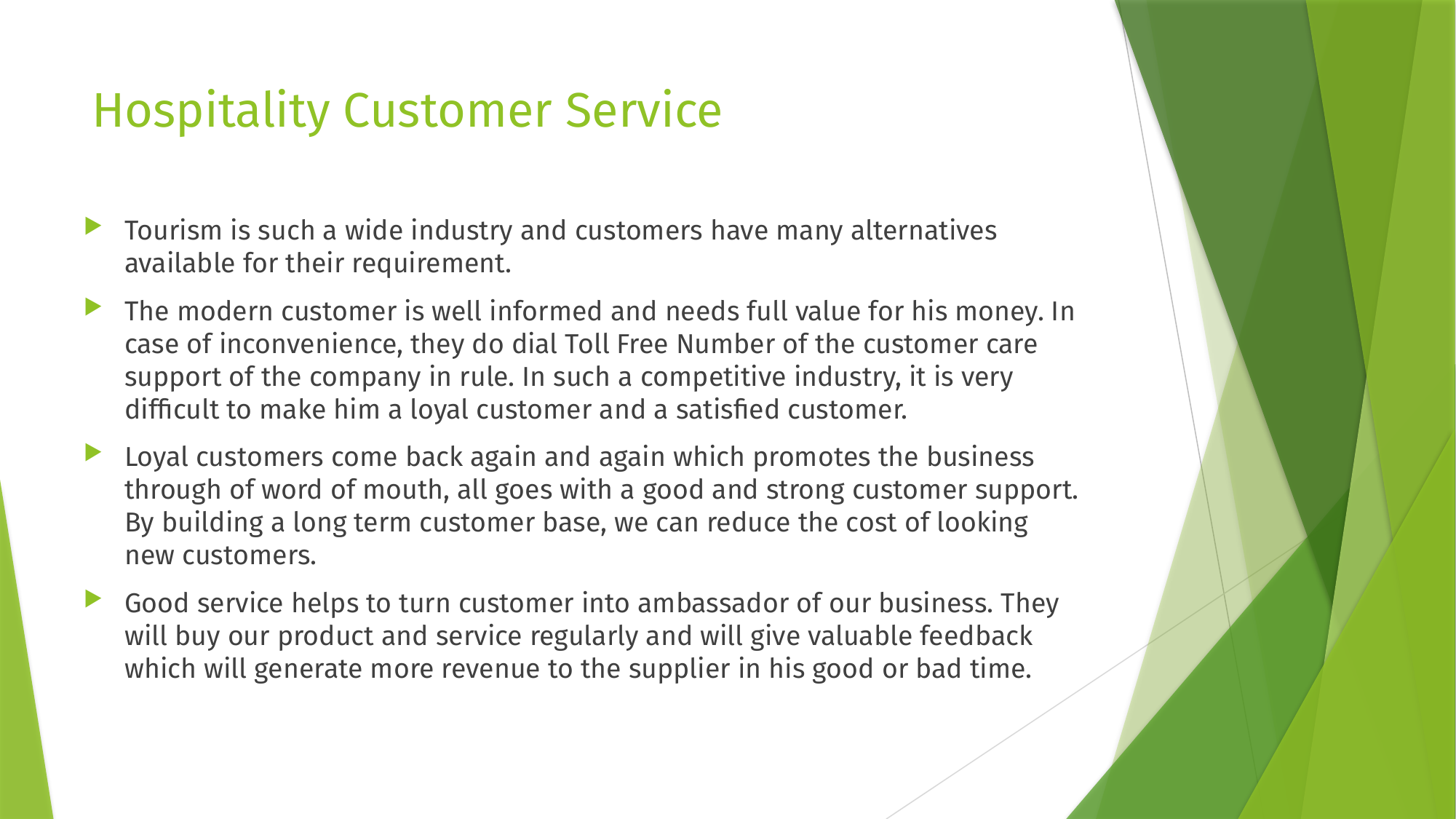

# Hospitality Customer Service
Tourism is such a wide industry and customers have many alternatives available for their requirement.
The modern customer is well informed and needs full value for his money. In case of inconvenience, they do dial Toll Free Number of the customer care support of the company in rule. In such a competitive industry, it is very difficult to make him a loyal customer and a satisfied customer.
Loyal customers come back again and again which promotes the business through of word of mouth, all goes with a good and strong customer support. By building a long term customer base, we can reduce the cost of looking new customers.
Good service helps to turn customer into ambassador of our business. They will buy our product and service regularly and will give valuable feedback which will generate more revenue to the supplier in his good or bad time.